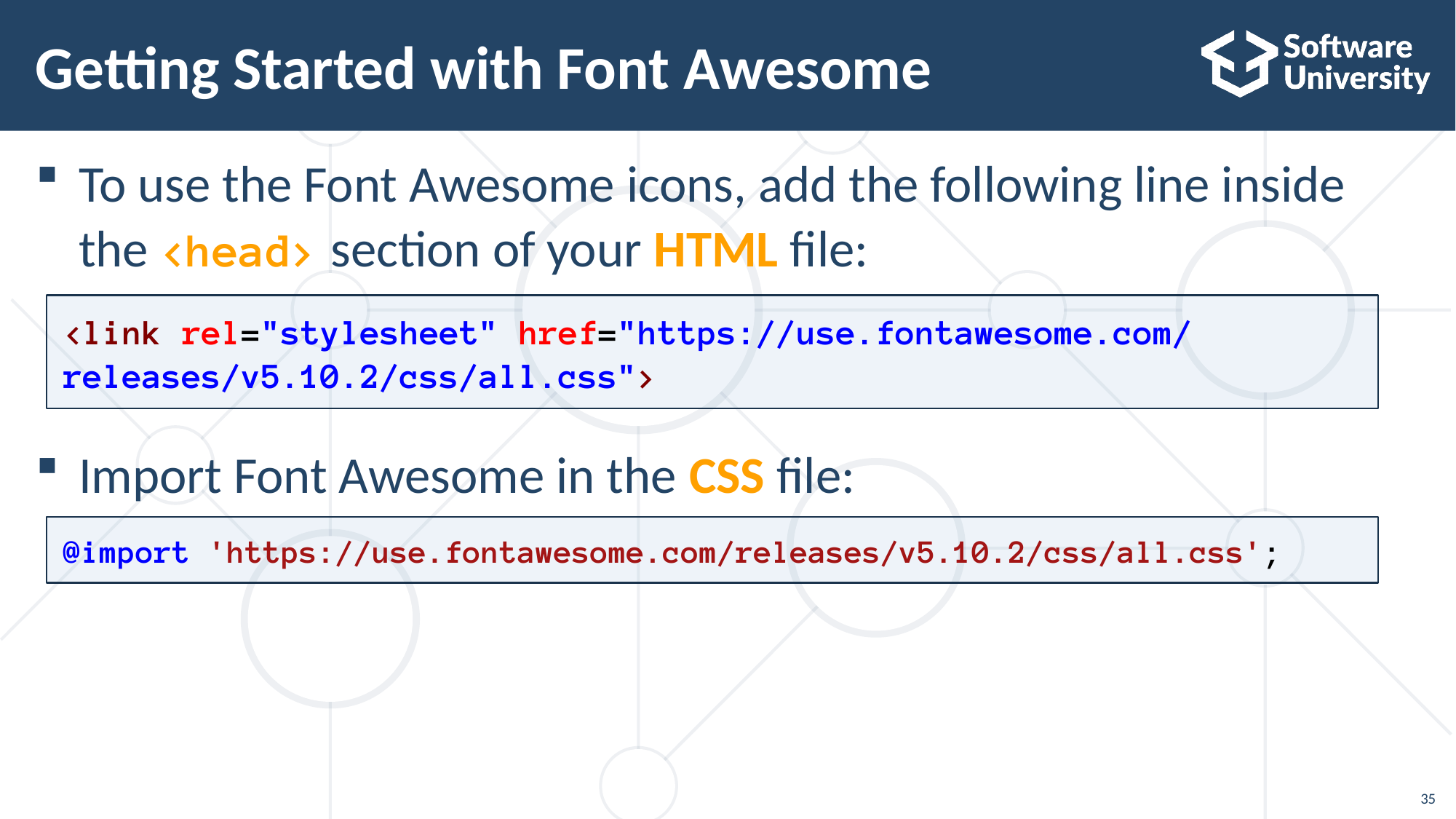

# Getting Started with Font Awesome
To use the Font Awesome icons, add the following line inside the <head> section of your HTML file:

Import Font Awesome in the CSS file:

<link rel="stylesheet" href="https://use.fontawesome.com/releases/v5.10.2/css/all.css">
@import 'https://use.fontawesome.com/releases/v5.10.2/css/all.css';
35